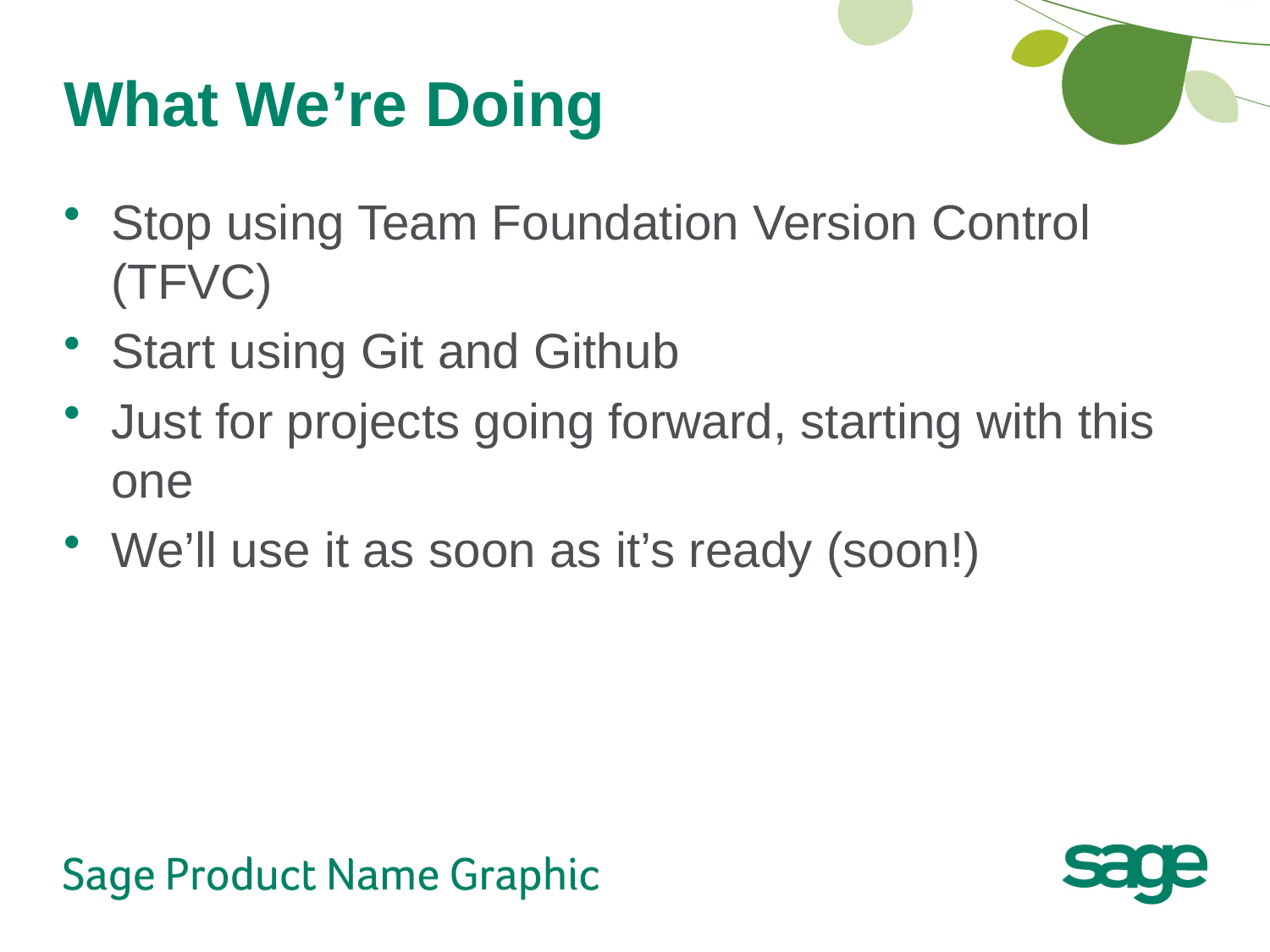

# What We’re Doing
Stop using Team Foundation Version Control (TFVC)
Start using Git and Github
Just for projects going forward, starting with this one
We’ll use it as soon as it’s ready (soon!)